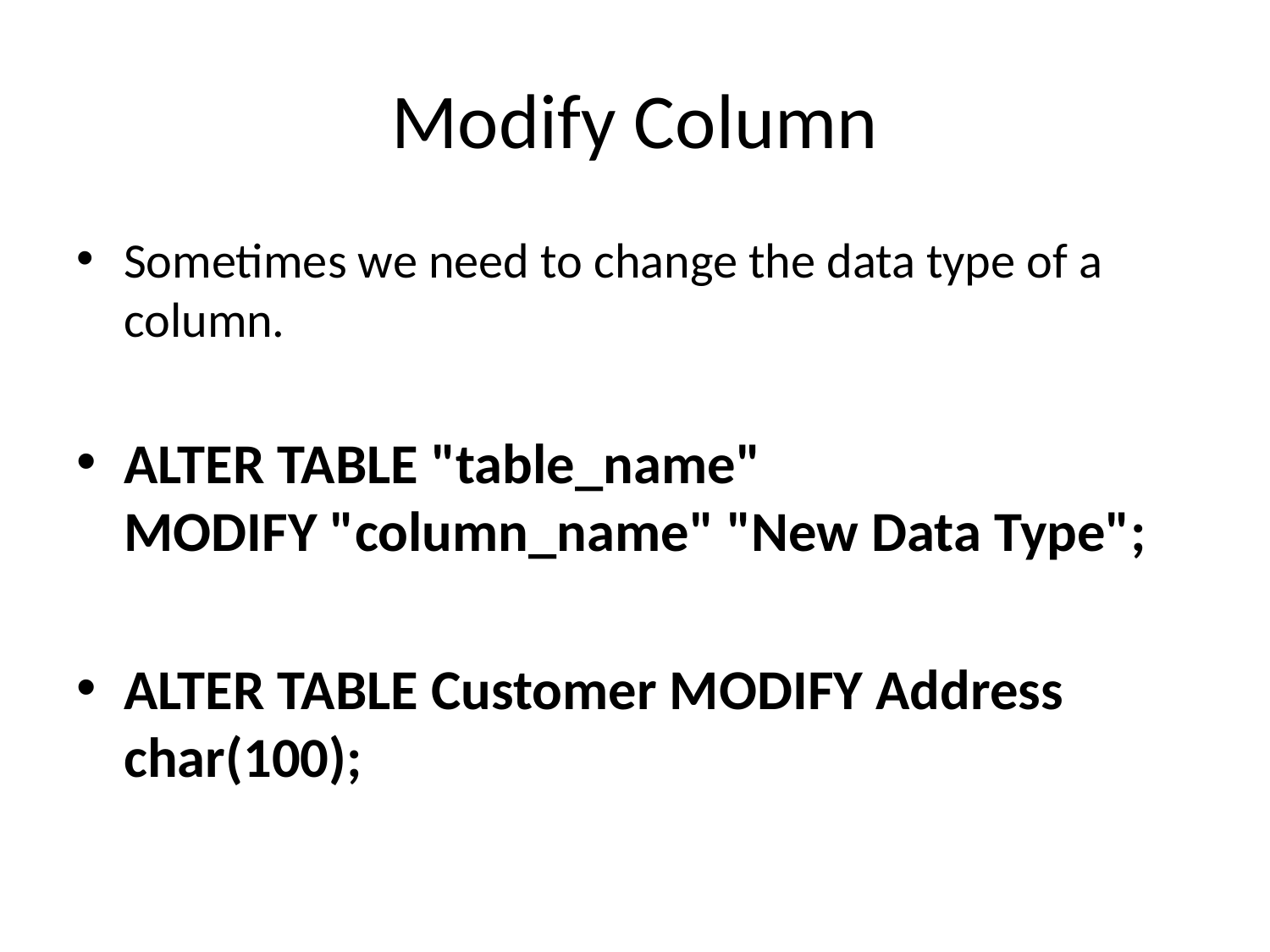

# Modify Column
Sometimes we need to change the data type of a column.

ALTER TABLE "table_name"
MODIFY "column_name" "New Data Type";

ALTER TABLE Customer MODIFY Address char(100);